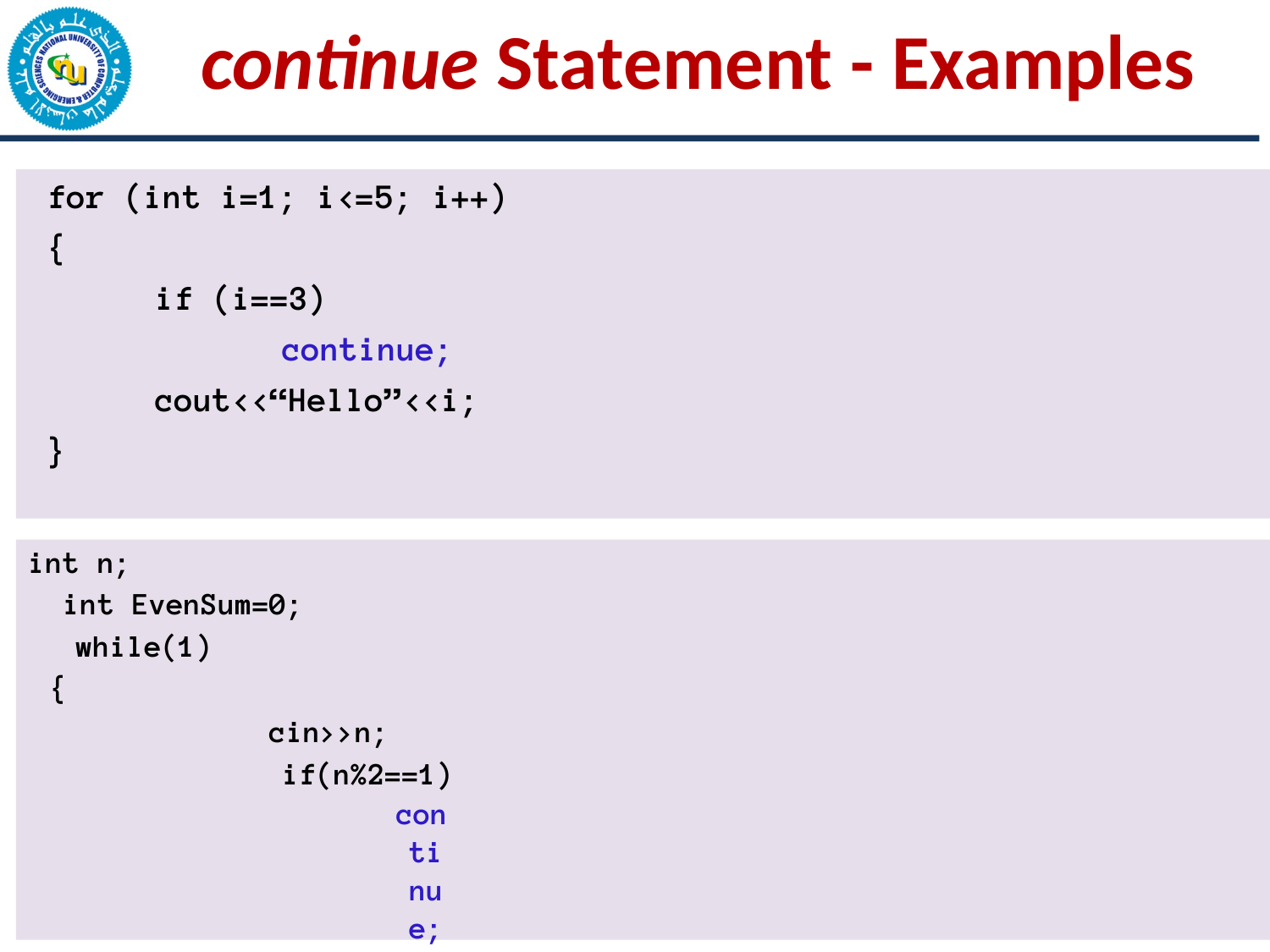

# continue Statement - Examples

for (int i=1; i<=5; i++)
{
if (i==3)
continue;
cout<<“Hello”<<i;
}

int n;
int EvenSum=0; while(1)
{
cin>>n; if(n%2==1)
continue;
EvenSum = EvenSum + n;
}